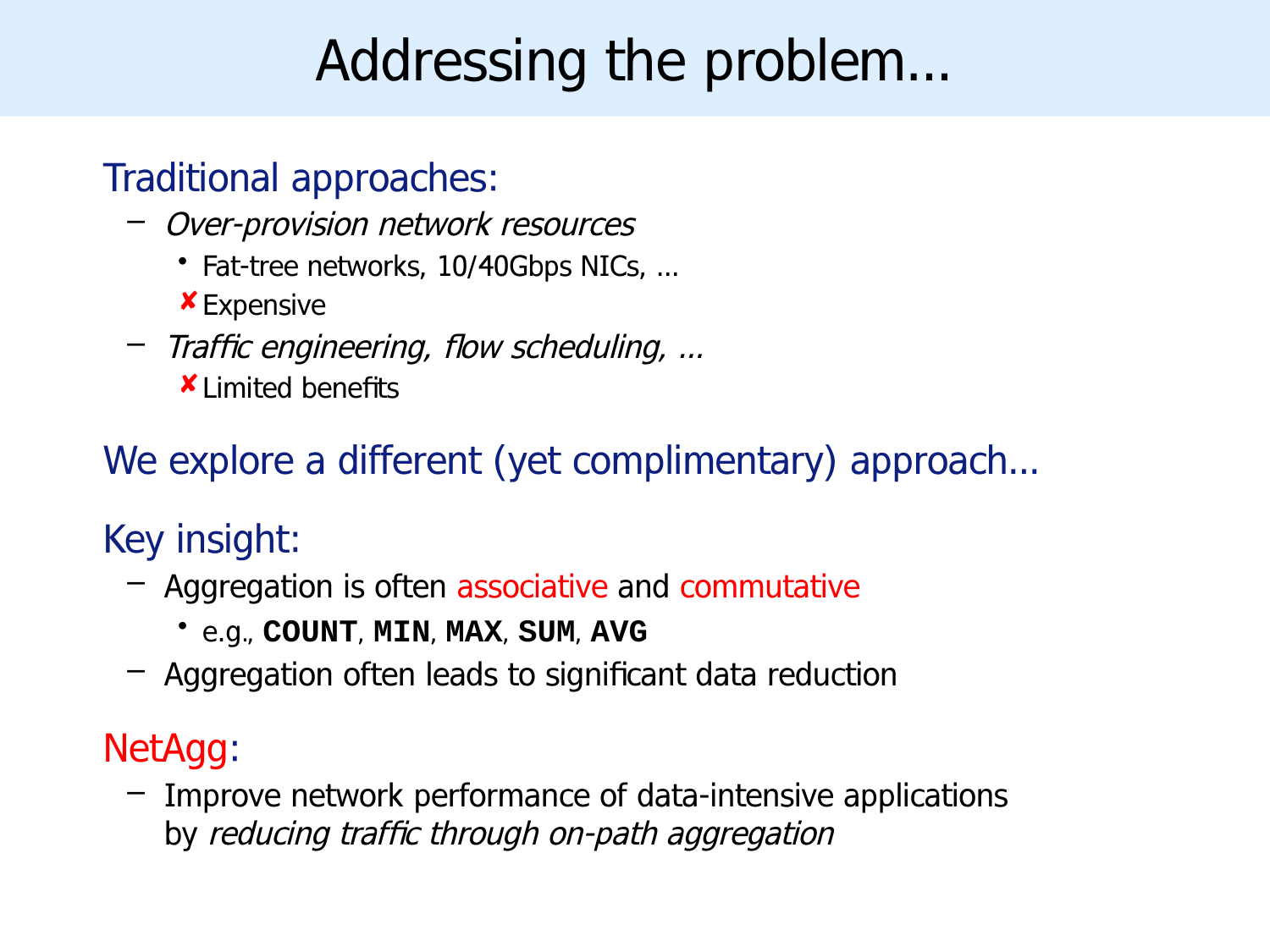

# Addressing the problem…
Traditional approaches:
Over-provision network resources
Fat-tree networks, 10/40Gbps NICs, …
Expensive
Traffic engineering, flow scheduling, …
Limited benefits
We explore a different (yet complimentary) approach…
Key insight:
Aggregation is often associative and commutative
e.g., COUNT, MIN, MAX, SUM, AVG
Aggregation often leads to significant data reduction
NetAgg:
Improve network performance of data-intensive applications
by reducing traffic through on-path aggregation